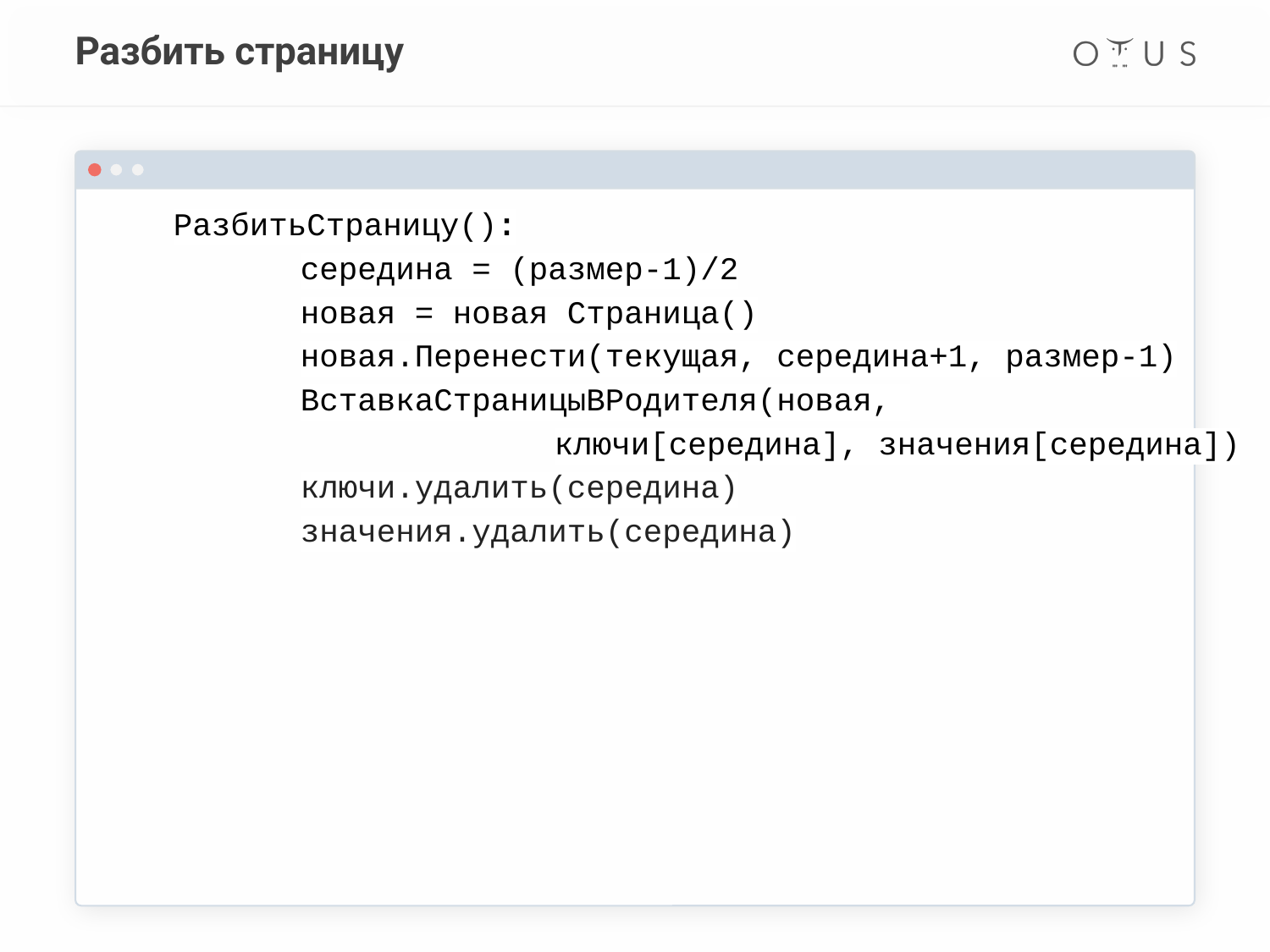

# Разбить страницу
РазбитьСтраницу():
	середина = (размер-1)/2
	новая = новая Страница()
	новая.Перенести(текущая, середина+1, размер-1)
	ВставкаСтраницыВРодителя(новая,
			ключи[середина], значения[середина])
	ключи.удалить(середина)
	значения.удалить(середина)